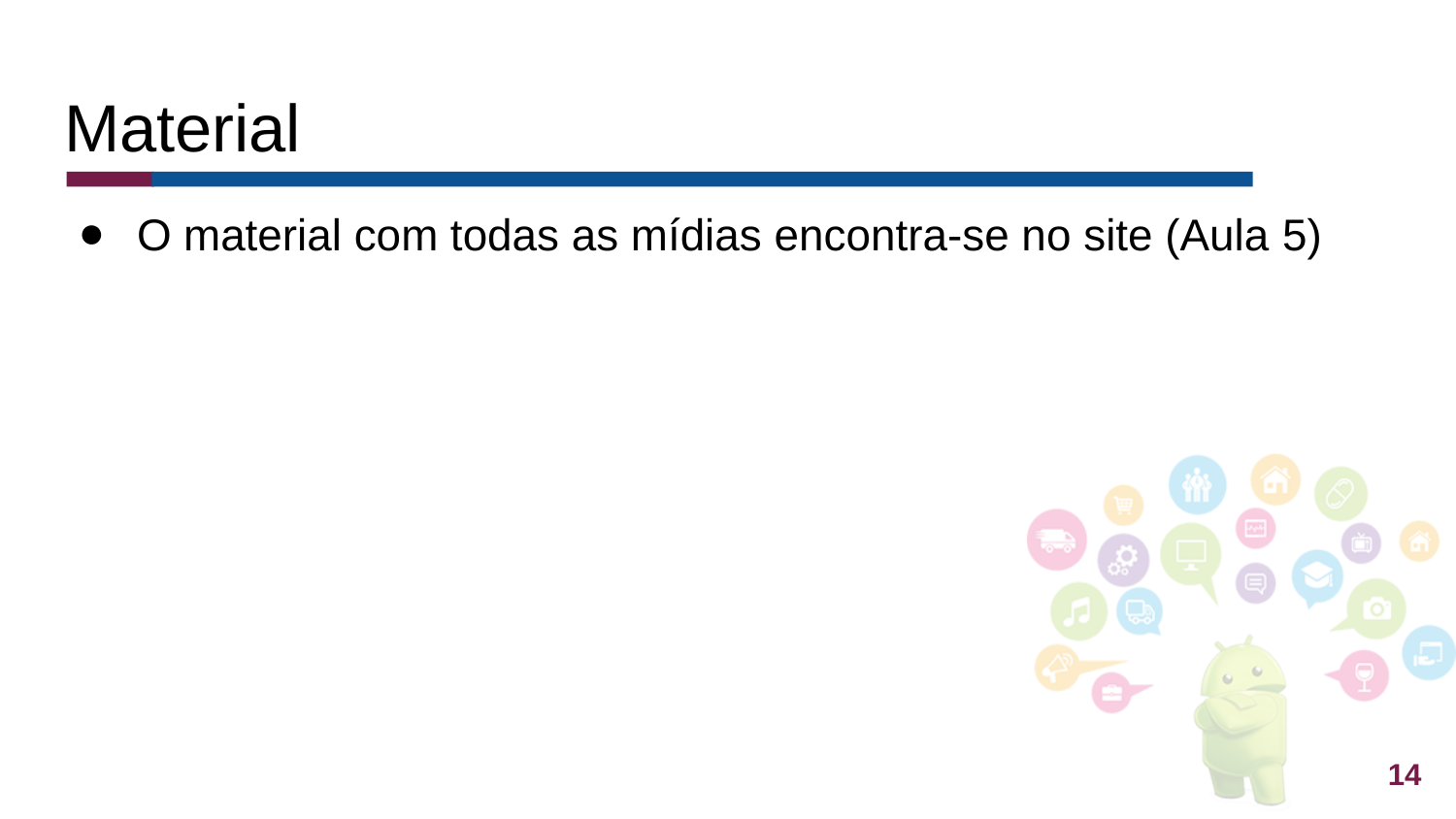

# Material
O material com todas as mídias encontra-se no site (Aula 5)
14